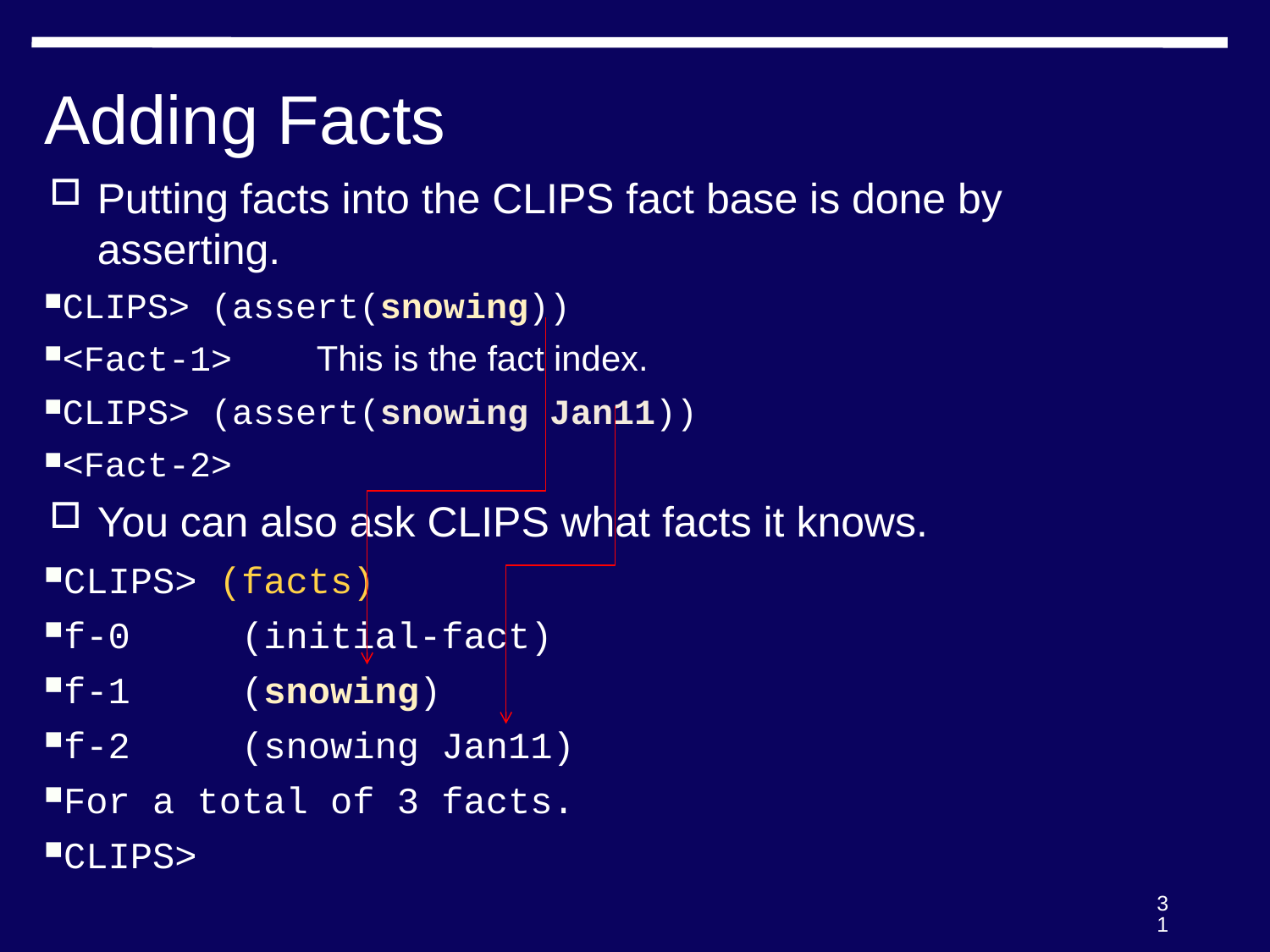

# Adding Facts
Putting facts into the CLIPS fact base is done by asserting.
CLIPS> (assert(snowing))
<Fact-1>    This is the fact index.
CLIPS> (assert(snowing Jan11))
<Fact-2>
You can also ask CLIPS what facts it knows.
CLIPS> (facts)
f-0     (initial-fact)
f-1     (snowing)
f-2     (snowing Jan11)
For a total of 3 facts.
CLIPS>
31